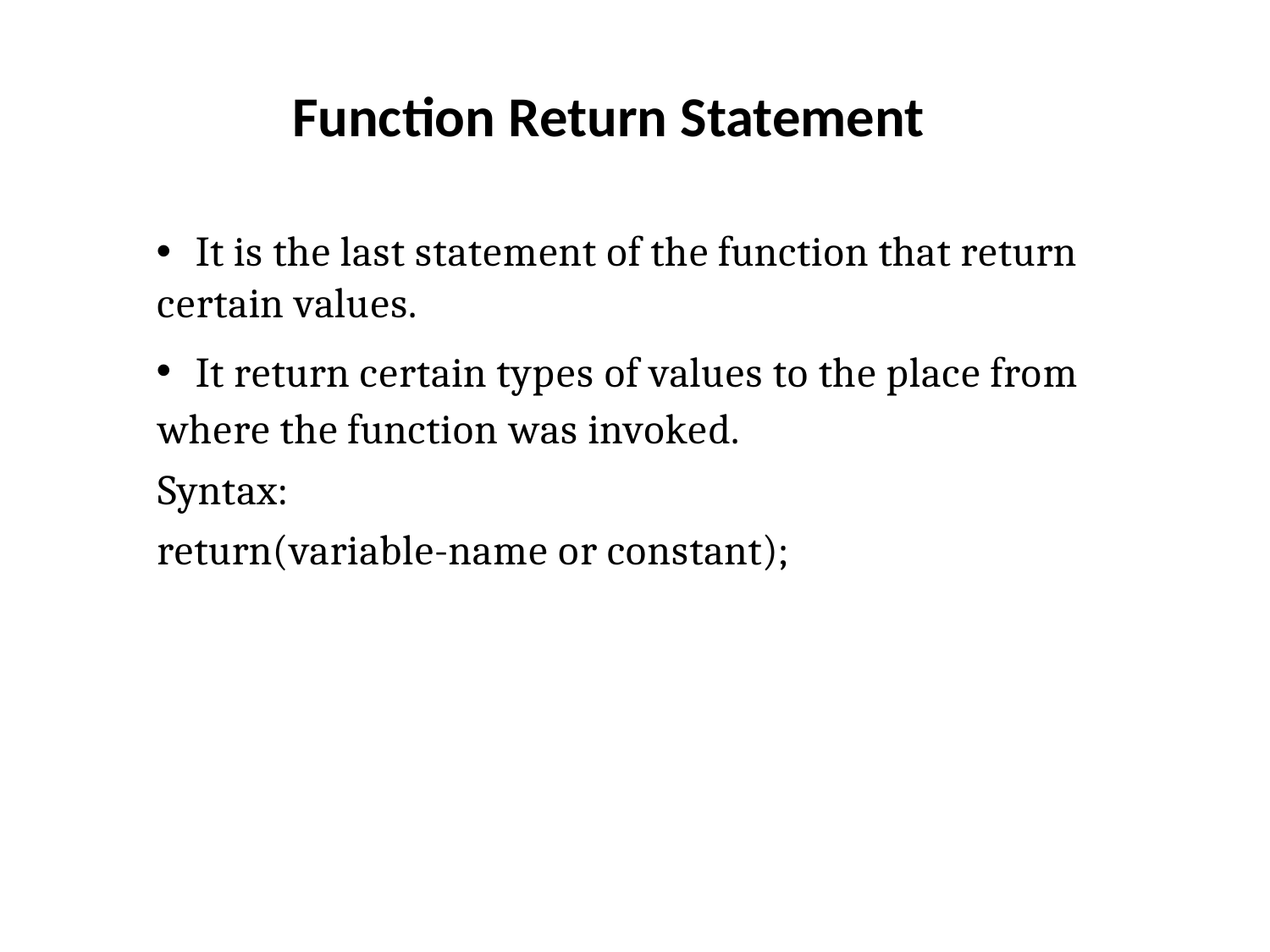

Function Return Statement
It is the last statement of the function that return
certain values.
It return certain types of values to the place from
where the function was invoked.
Syntax:
return(variable-name or constant);